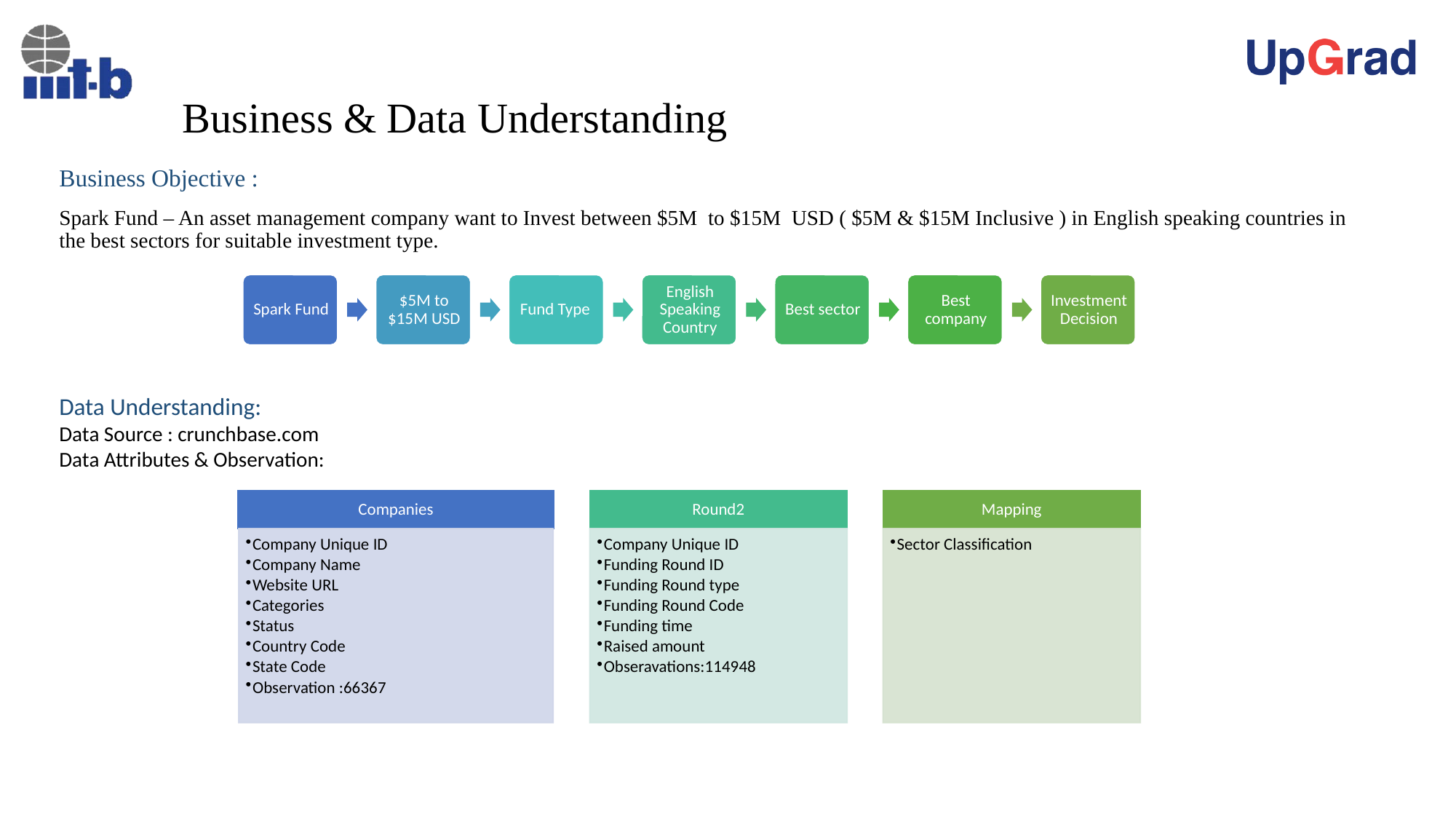

# Business & Data Understanding
Business Objective :
Spark Fund – An asset management company want to Invest between $5M  to $15M  USD ( $5M & $15M Inclusive ) in English speaking countries in the best sectors for suitable investment type.
Spark Fund

$5M to $15M USD

Fund Type

English Speaking Country

Best sector

Best company

Investment Decision
Data Understanding:
Data Source : crunchbase.com
Data Attributes & Observation:

Companies
Company Unique ID
Company Name
Website URL
Categories
Status
Country Code
State Code
Observation :66367
Round2
Company Unique ID
Funding Round ID
Funding Round type
Funding Round Code
Funding time
Raised amount
Obseravations:114948

Mapping
Sector Classification